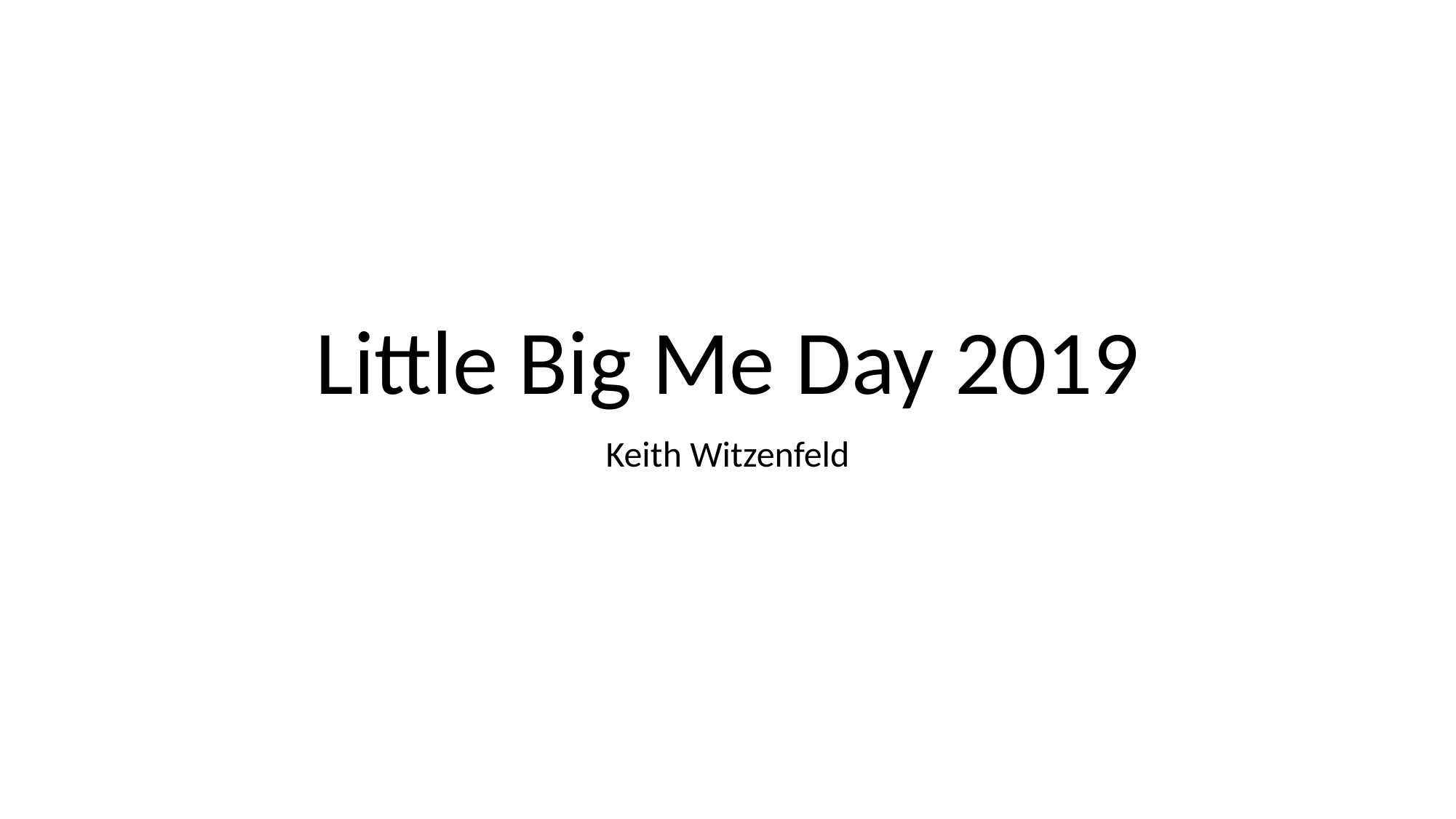

# Little Big Me Day 2019
Keith Witzenfeld